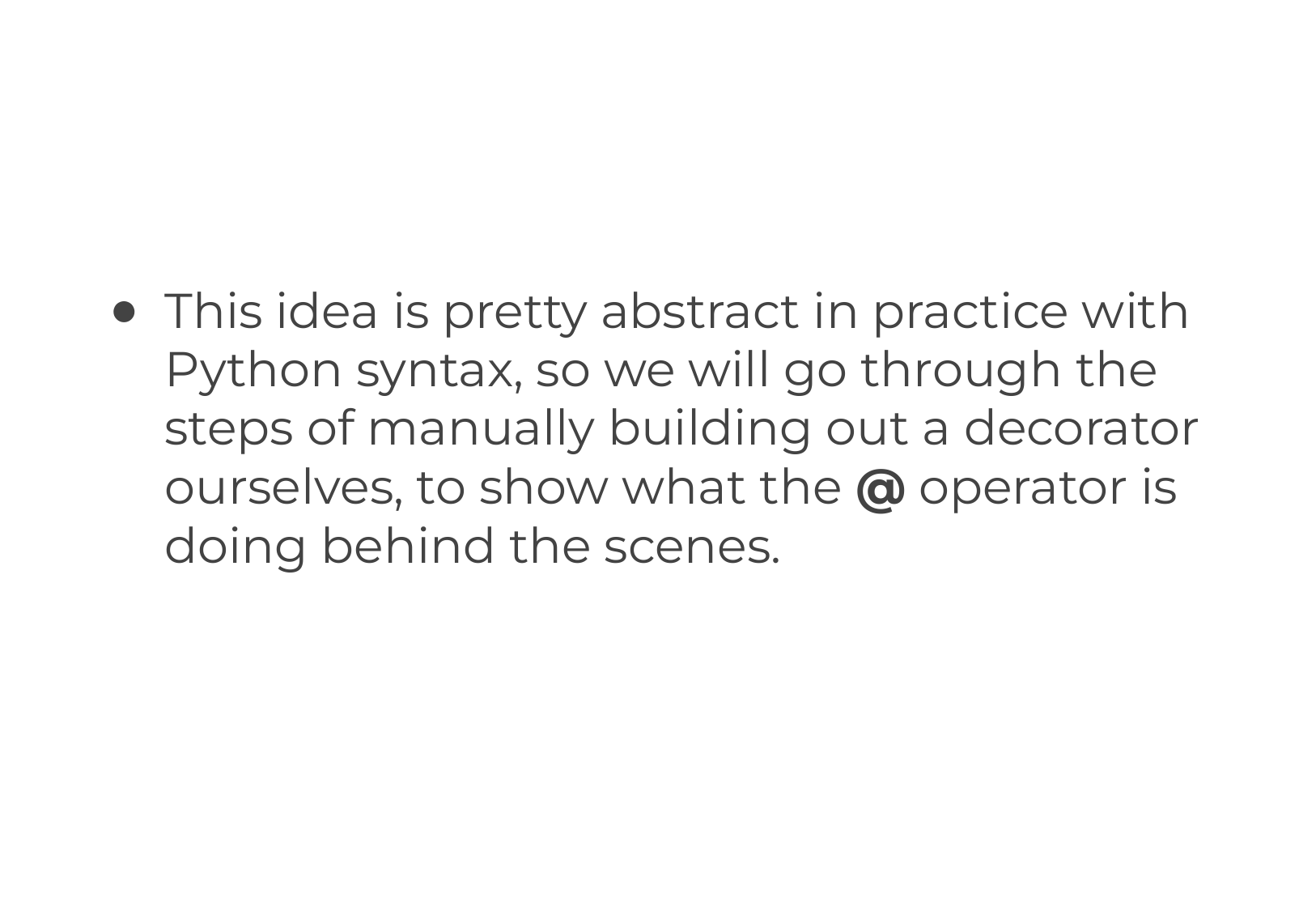

This idea is pretty abstract in practice with Python syntax, so we will go through the steps of manually building out a decorator ourselves, to show what the @ operator is doing behind the scenes.